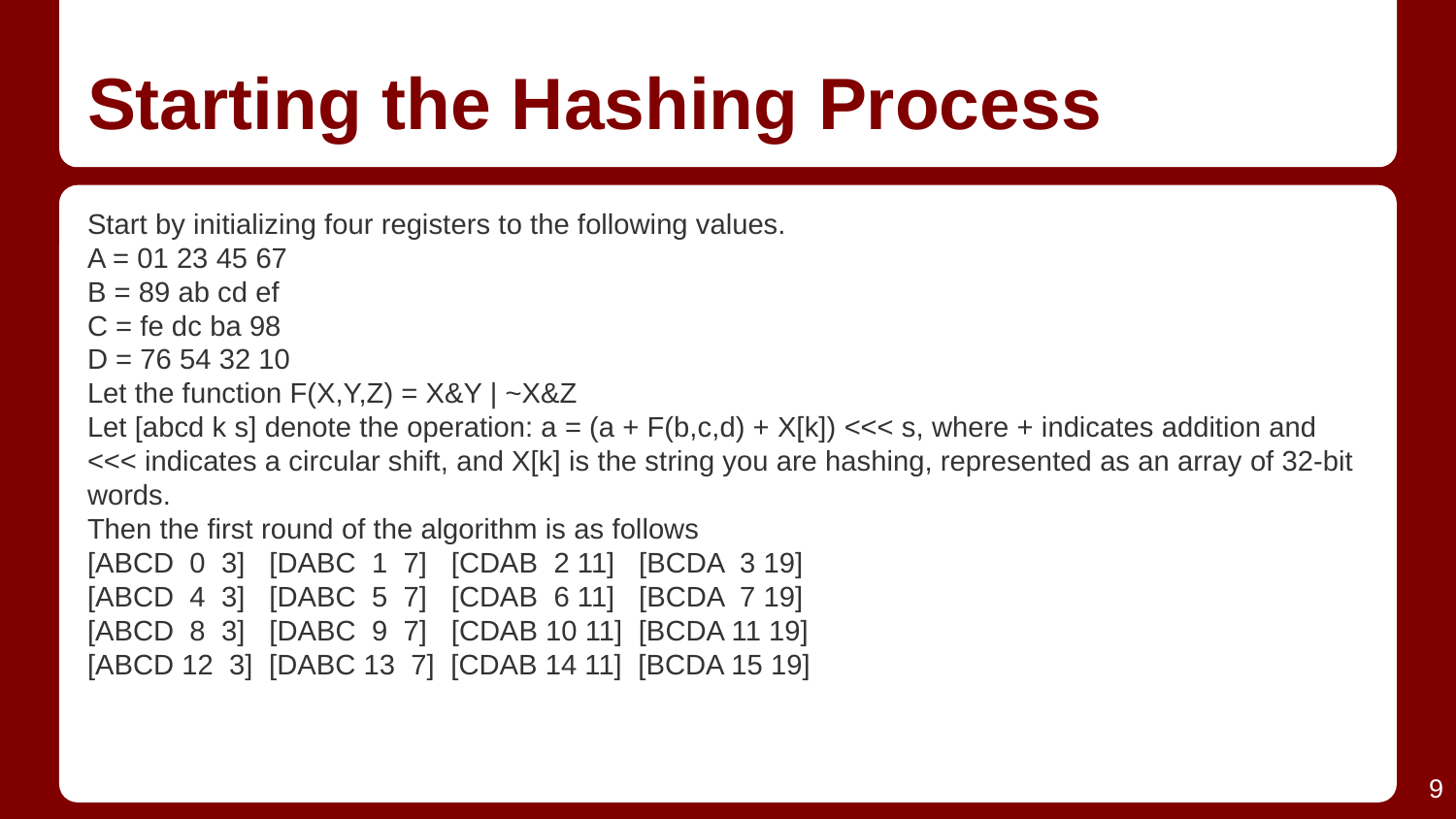

# Starting the Hashing Process
Start by initializing four registers to the following values.
A = 01 23 45 67
B = 89 ab cd ef
C = fe dc ba 98
D = 76 54 32 10
Let the function F(X,Y,Z) = X&Y | ~X&Z
Let [abcd k s] denote the operation: a = (a + F(b,c,d) + X[k]) <<< s, where + indicates addition and <<< indicates a circular shift, and X[k] is the string you are hashing, represented as an array of 32-bit words.
Then the first round of the algorithm is as follows
[ABCD  0  3]   [DABC  1  7]   [CDAB  2 11]   [BCDA  3 19]
[ABCD  4  3]   [DABC  5  7]   [CDAB  6 11]   [BCDA  7 19]
[ABCD  8  3]   [DABC  9  7]   [CDAB 10 11]  [BCDA 11 19]
[ABCD 12  3]  [DABC 13  7]  [CDAB 14 11]  [BCDA 15 19]

9